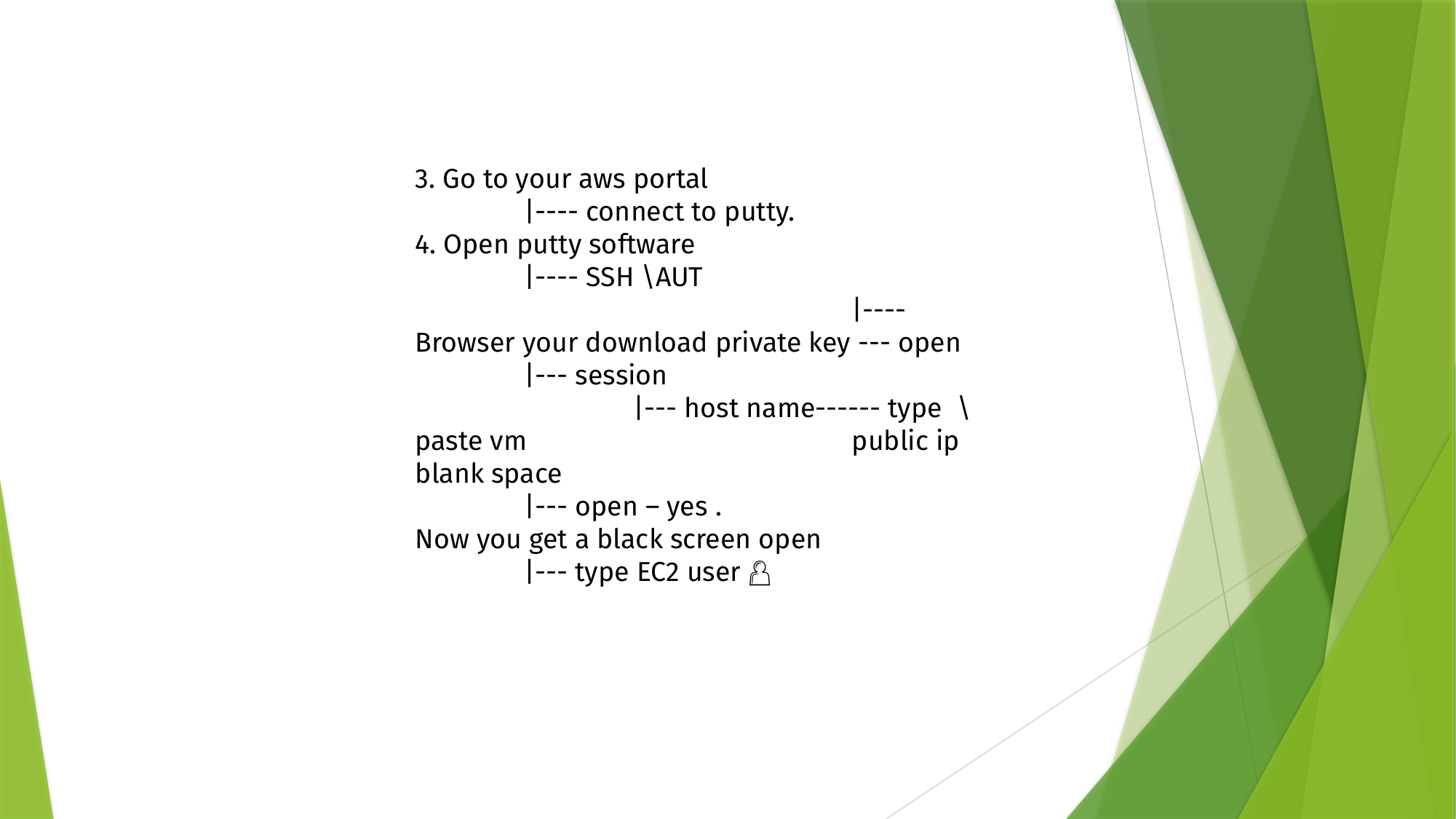

3. Go to your aws portal
	|---- connect to putty.
4. Open putty software
	|---- SSH \AUT
				|---- Browser your download private key --- open
	|--- session
		|--- host name------ type  \ paste vm 			public ip blank space
	|--- open – yes .
Now you get a black screen open
	|--- type EC2 user 👤